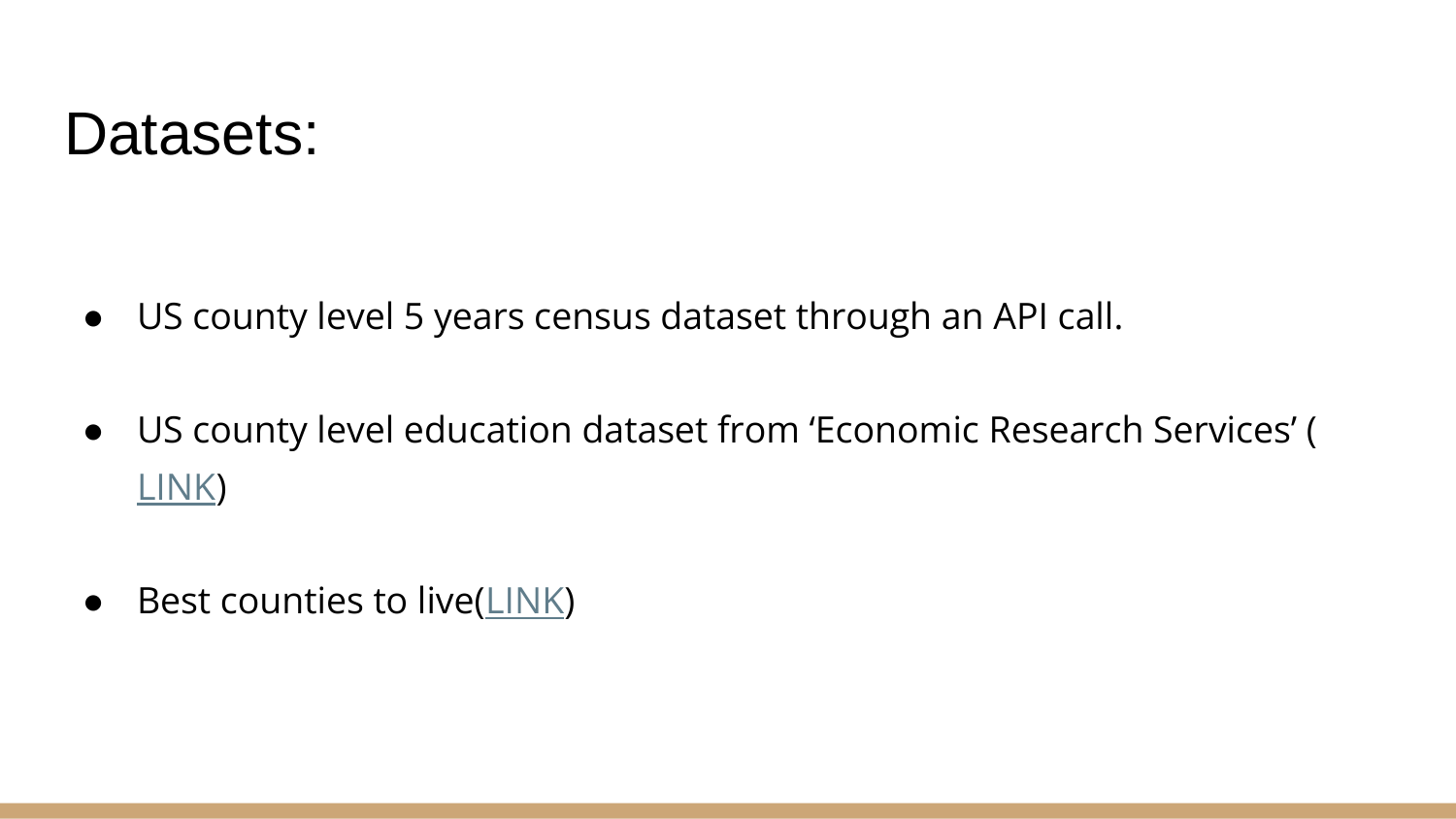

# Datasets:

US county level 5 years census dataset through an API call.
US county level education dataset from ‘Economic Research Services’ (LINK)
Best counties to live(LINK)